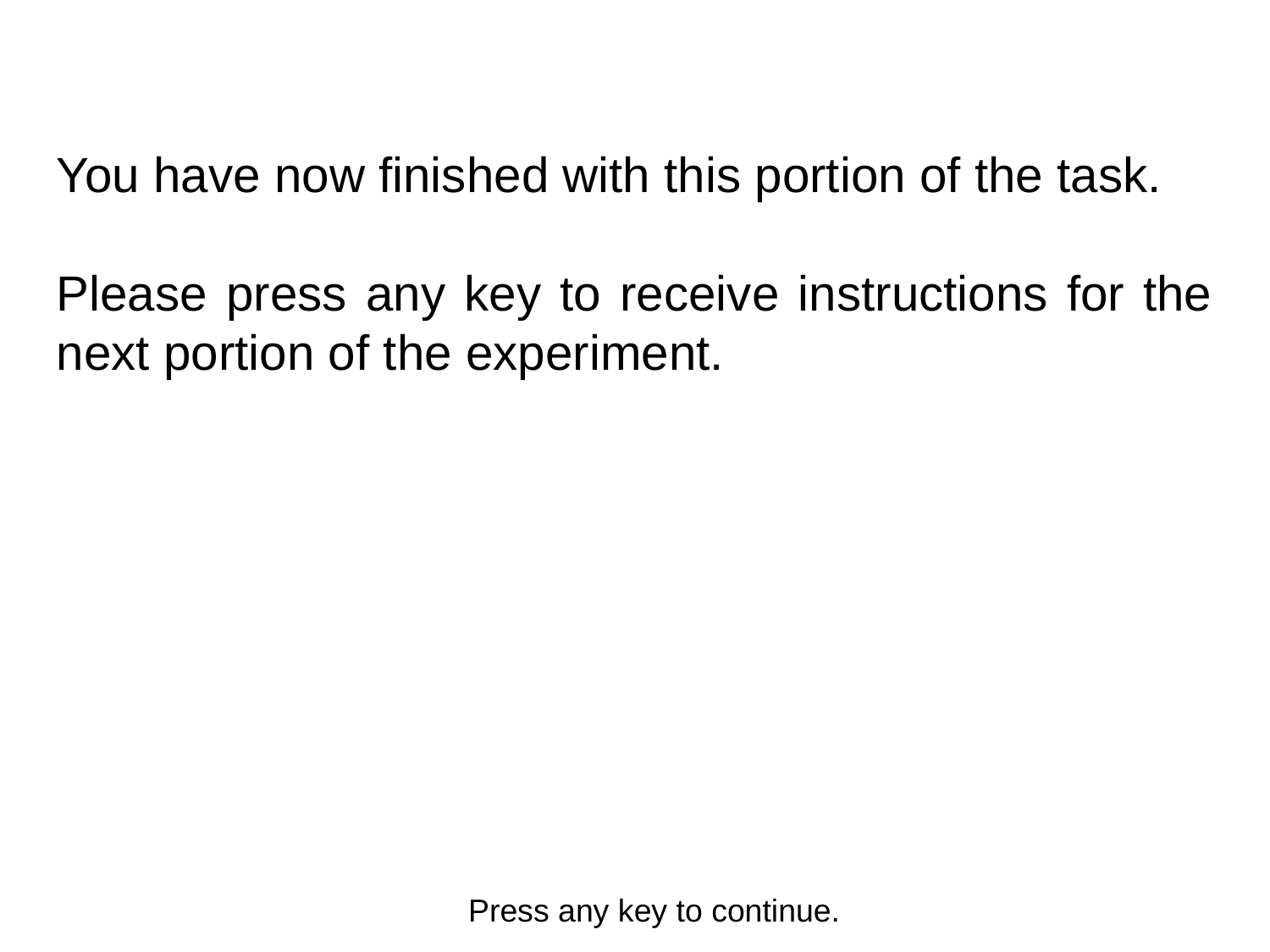

You have now finished with this portion of the task.

Please press any key to receive instructions for the next portion of the experiment.